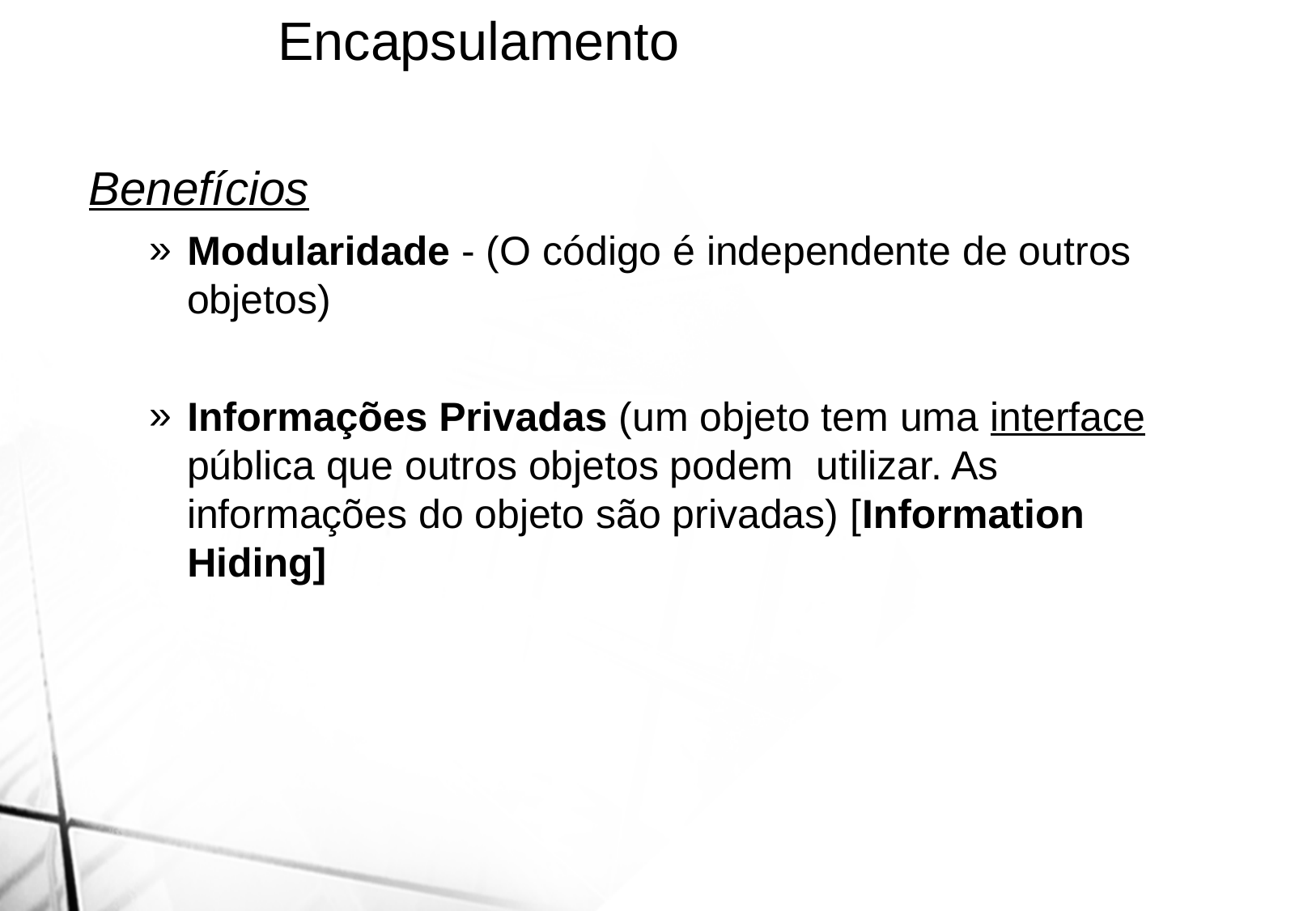

Encapsulamento
Benefícios
Modularidade - (O código é independente de outros objetos)

Informações Privadas (um objeto tem uma interface pública que outros objetos podem  utilizar. As informações do objeto são privadas) [Information Hiding]